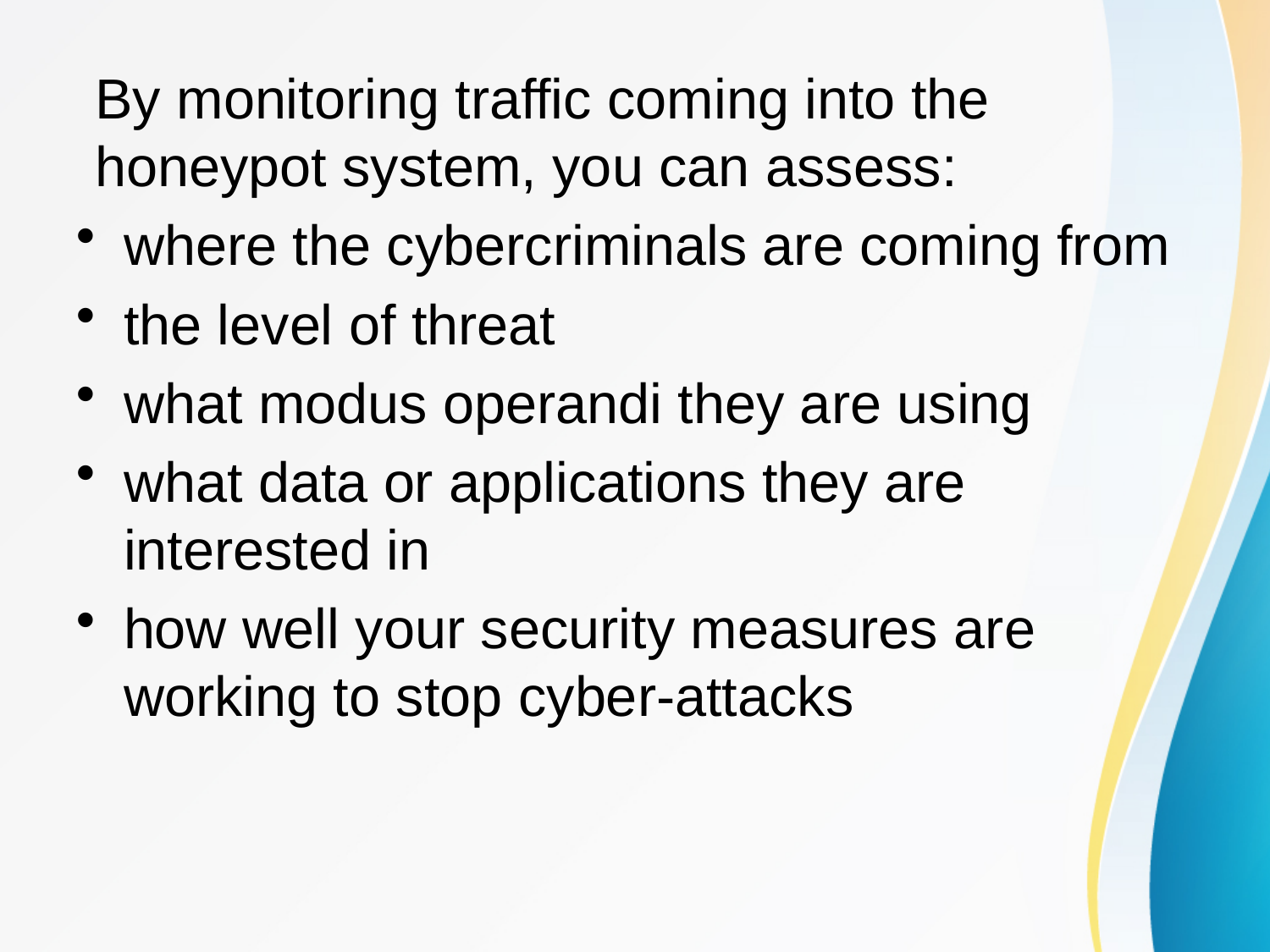

By monitoring traffic coming into the honeypot system, you can assess:
where the cybercriminals are coming from
the level of threat
what modus operandi they are using
what data or applications they are interested in
how well your security measures are working to stop cyber-attacks